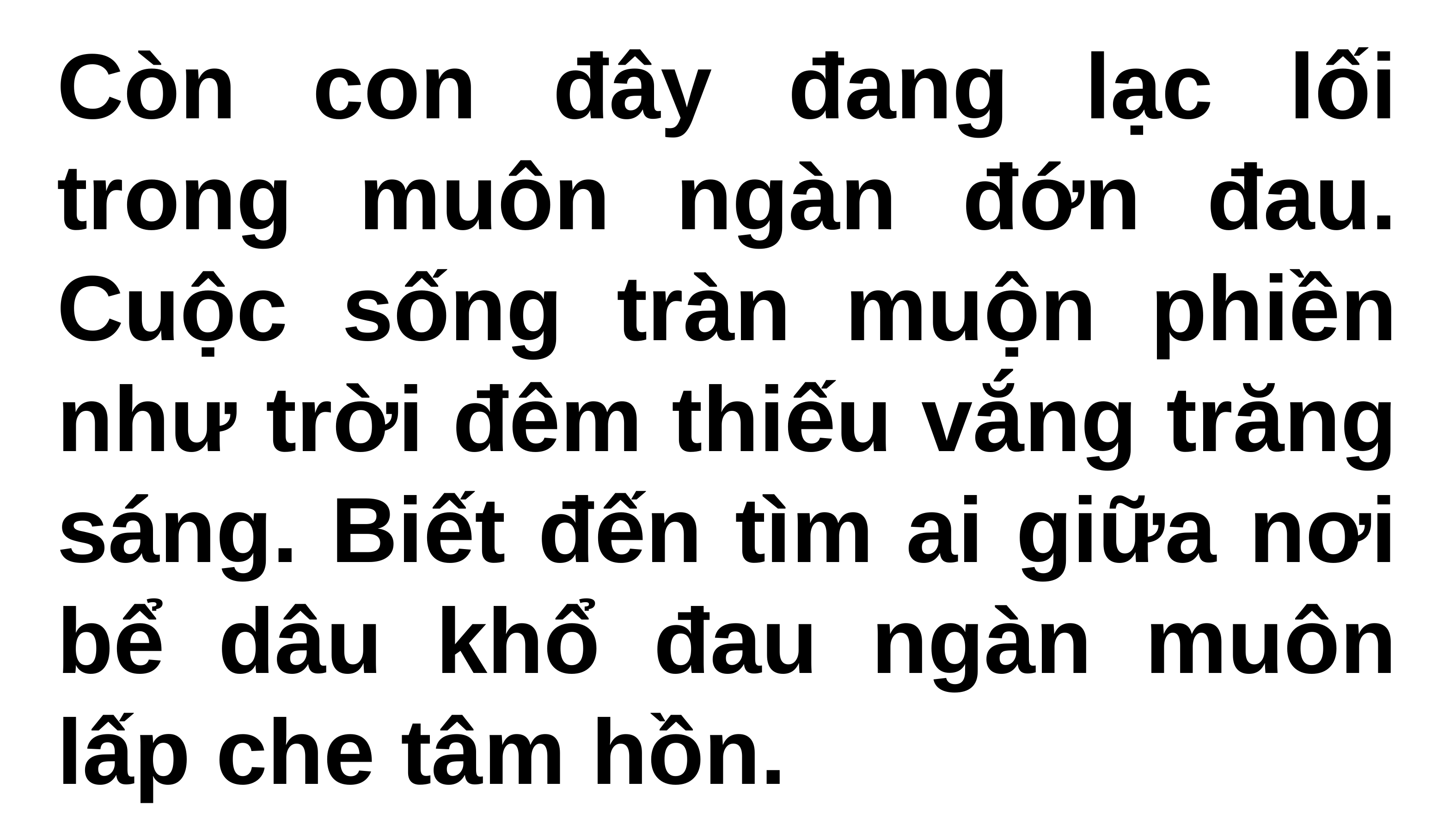

# Còn con đây đang lạc lối trong muôn ngàn đớn đau. Cuộc sống tràn muộn phiền như trời đêm thiếu vắng trăng sáng. Biết đến tìm ai giữa nơi bể dâu khổ đau ngàn muôn lấp che tâm hồn.